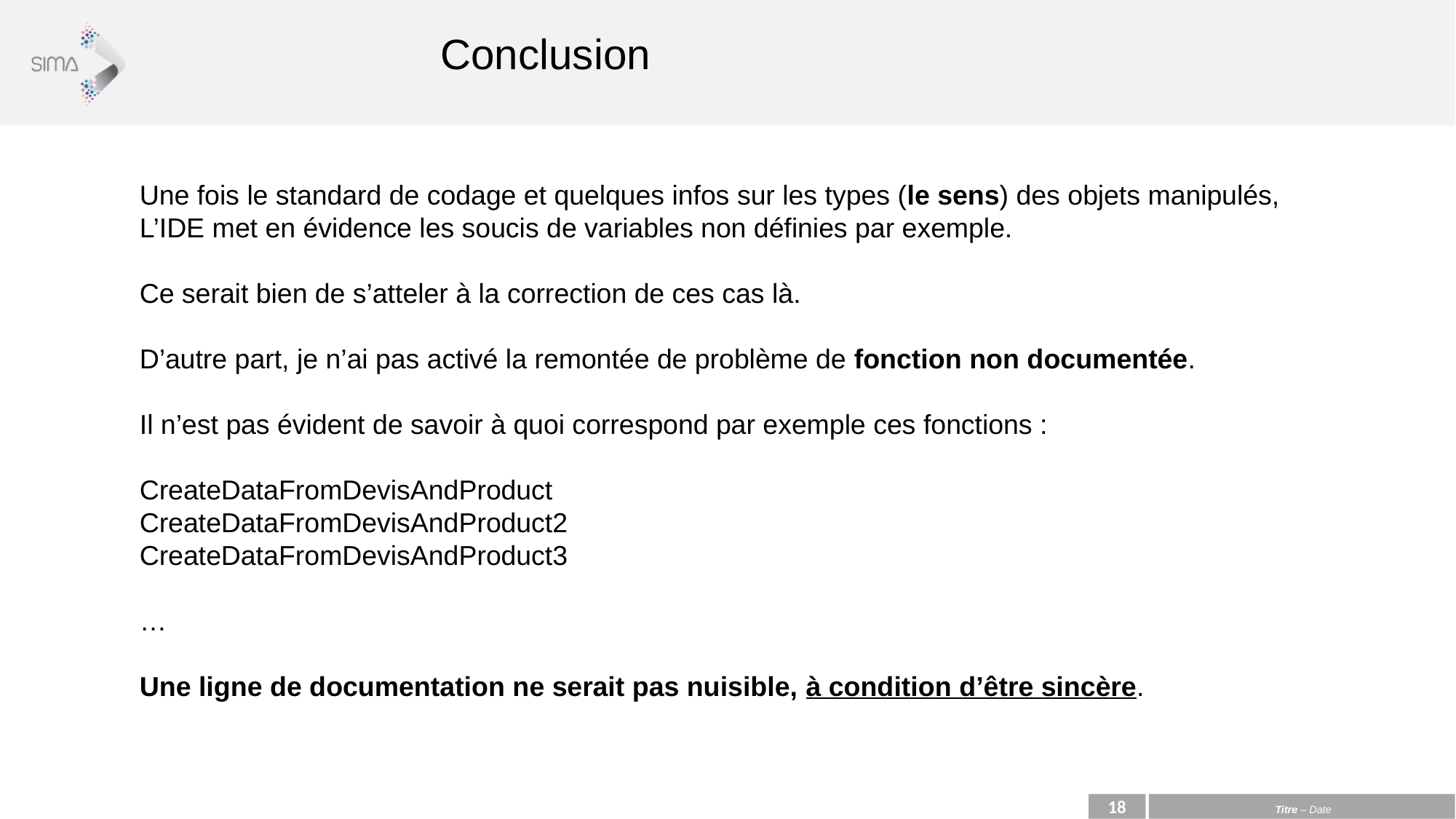

Conclusion
Une fois le standard de codage et quelques infos sur les types (le sens) des objets manipulés,
L’IDE met en évidence les soucis de variables non définies par exemple.

Ce serait bien de s’atteler à la correction de ces cas là.

D’autre part, je n’ai pas activé la remontée de problème de fonction non documentée.

Il n’est pas évident de savoir à quoi correspond par exemple ces fonctions :

CreateDataFromDevisAndProduct
CreateDataFromDevisAndProduct2
CreateDataFromDevisAndProduct3

…

Une ligne de documentation ne serait pas nuisible, à condition d’être sincère.